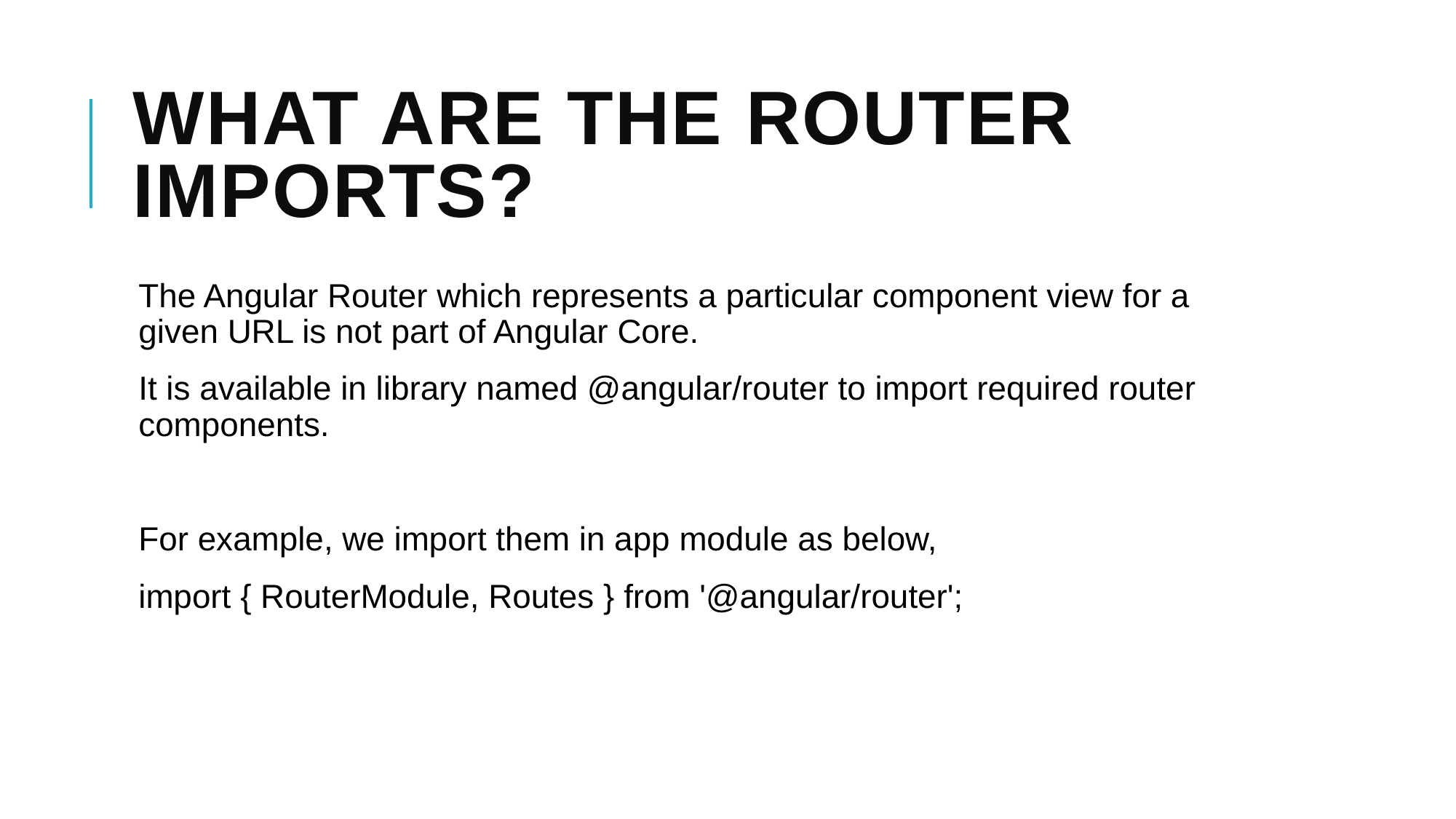

# What are the router imports?
The Angular Router which represents a particular component view for a given URL is not part of Angular Core.
It is available in library named @angular/router to import required router components.

For example, we import them in app module as below,
import { RouterModule, Routes } from '@angular/router';